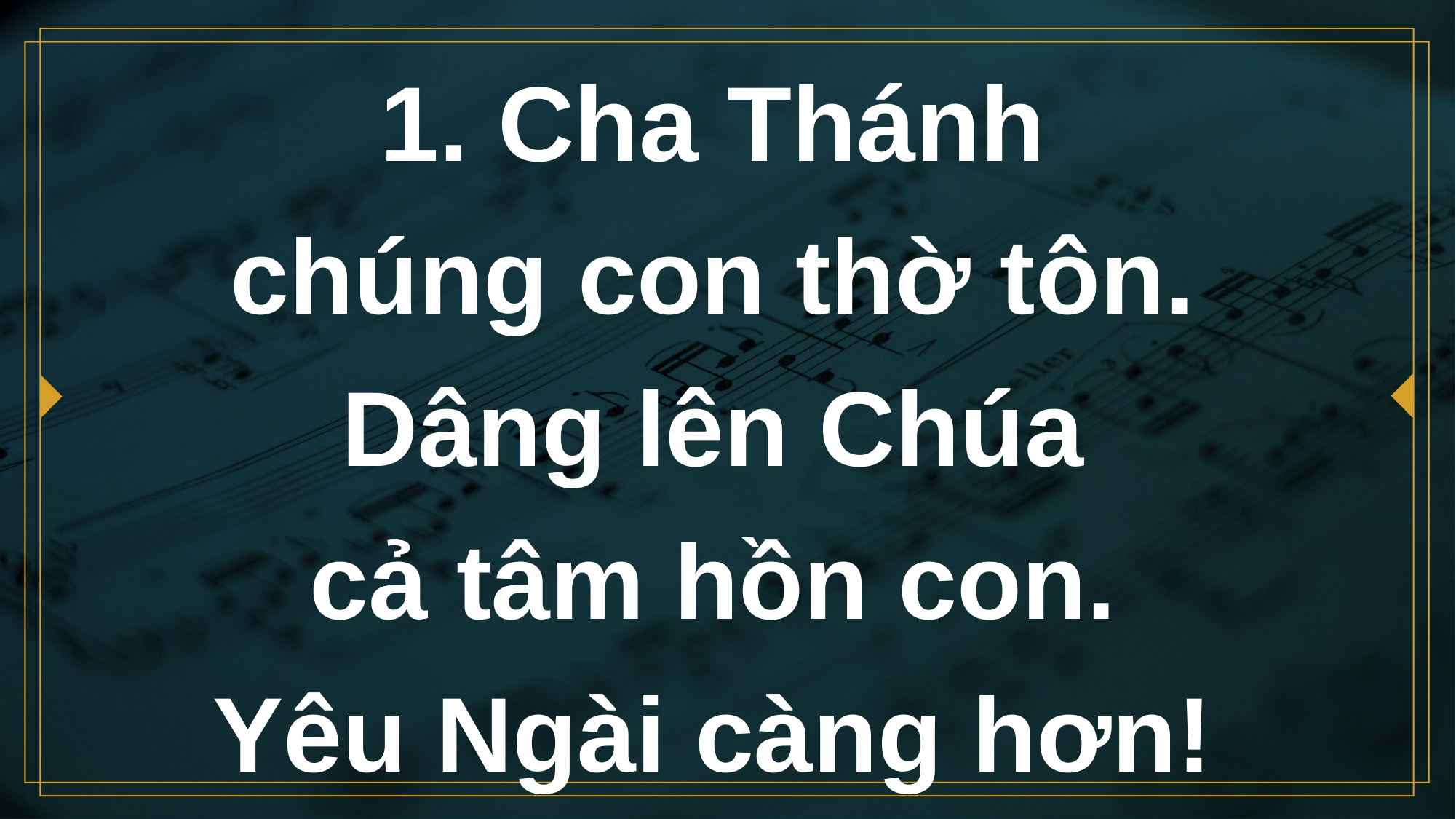

# 1. Cha Thánh chúng con thờ tôn.
Dâng lên Chúa
cả tâm hồn con.
Yêu Ngài càng hơn!